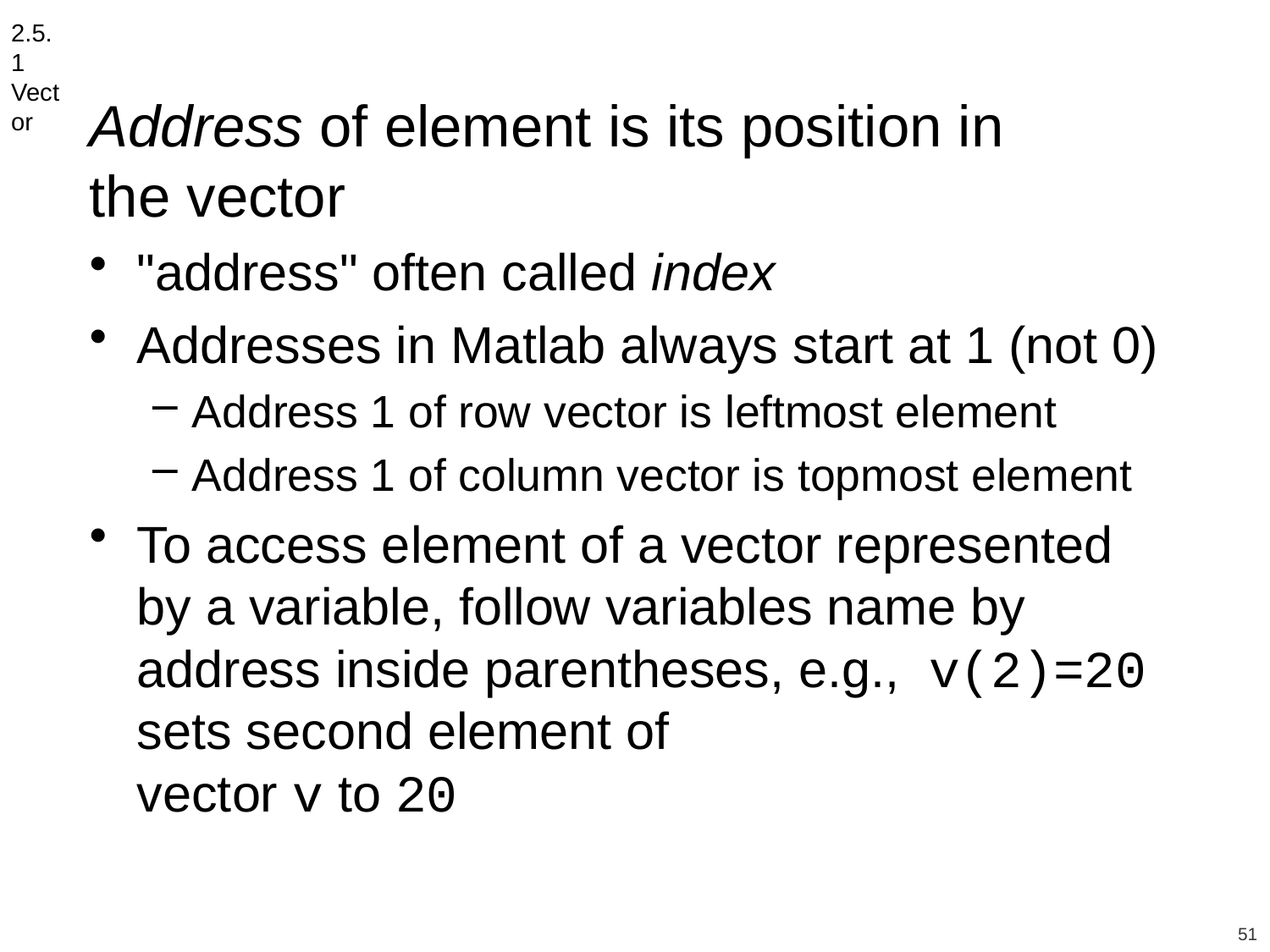

2.5.1 Vector
Address of element is its position in
the vector
"address" often called index
Addresses in Matlab always start at 1 (not 0)
Address 1 of row vector is leftmost element
Address 1 of column vector is topmost element
To access element of a vector represented by a variable, follow variables name by address inside parentheses, e.g.,  v(2)=20 sets second element of
vector v to 20
51